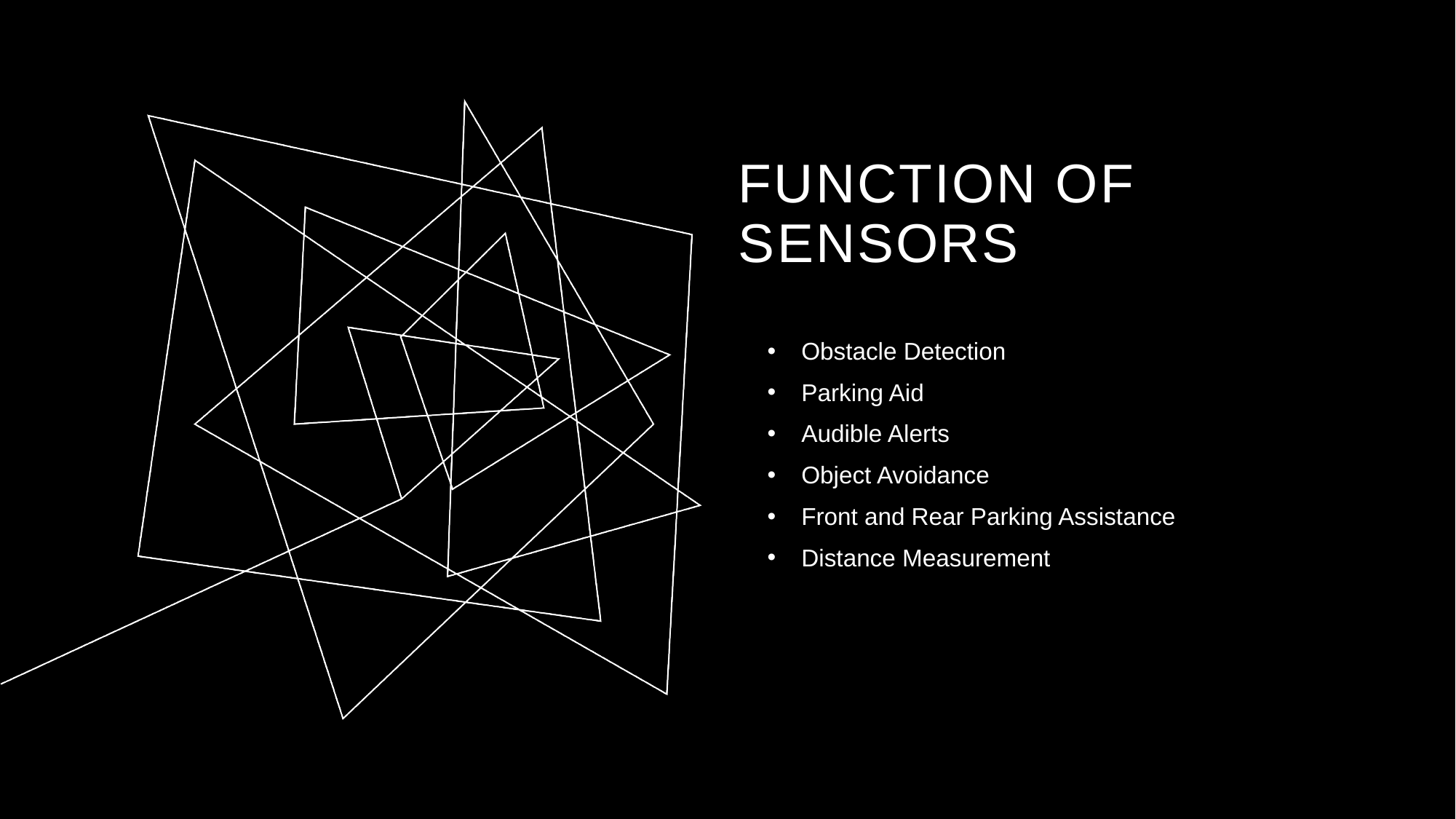

# Function of Sensors
Obstacle Detection
Parking Aid
Audible Alerts
Object Avoidance
Front and Rear Parking Assistance
Distance Measurement